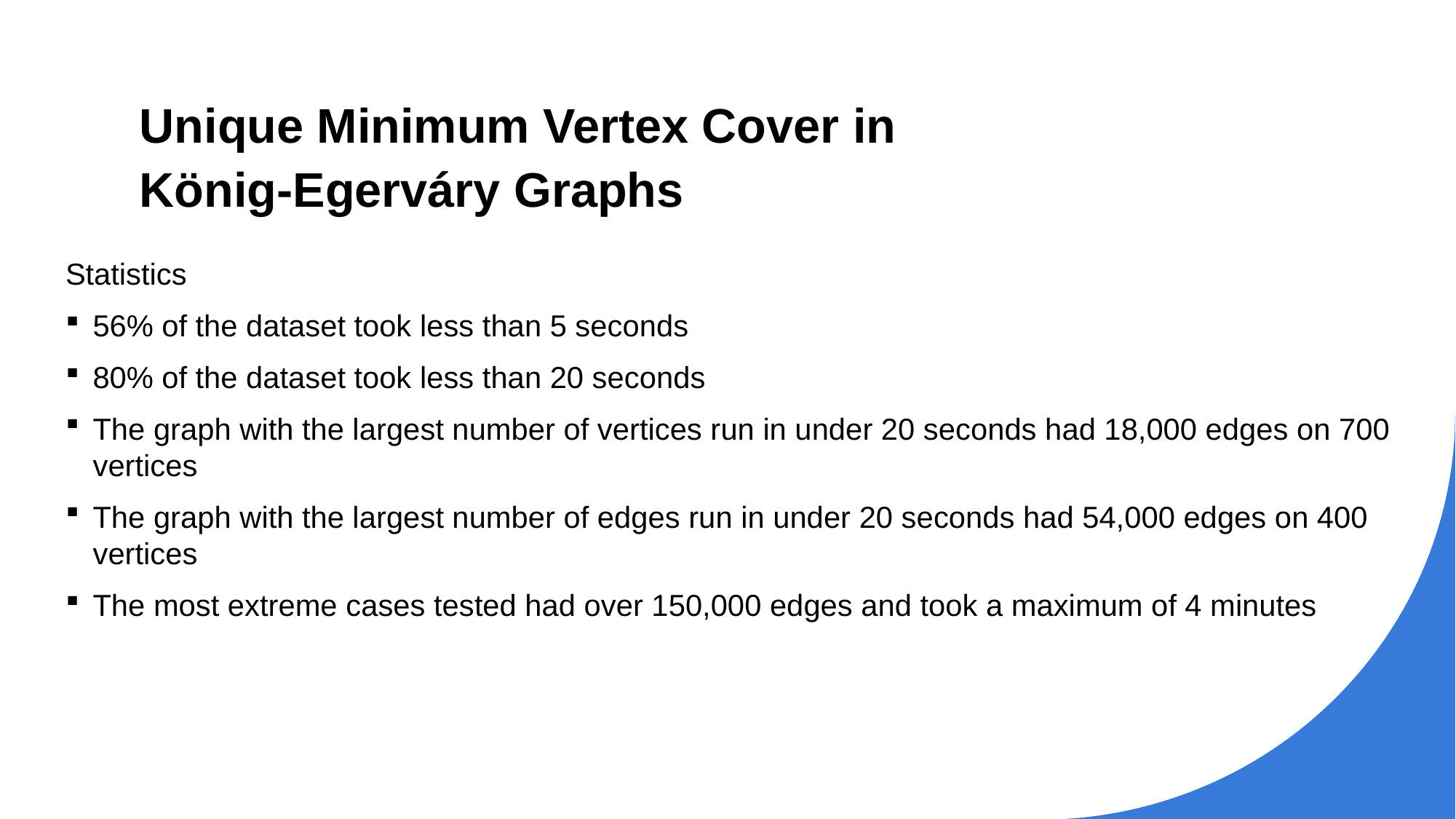

# Unique Minimum Vertex Cover in König-Egerváry Graphs
Statistics
56% of the dataset took less than 5 seconds
80% of the dataset took less than 20 seconds
The graph with the largest number of vertices run in under 20 seconds had 18,000 edges on 700 vertices
The graph with the largest number of edges run in under 20 seconds had 54,000 edges on 400 vertices
The most extreme cases tested had over 150,000 edges and took a maximum of 4 minutes